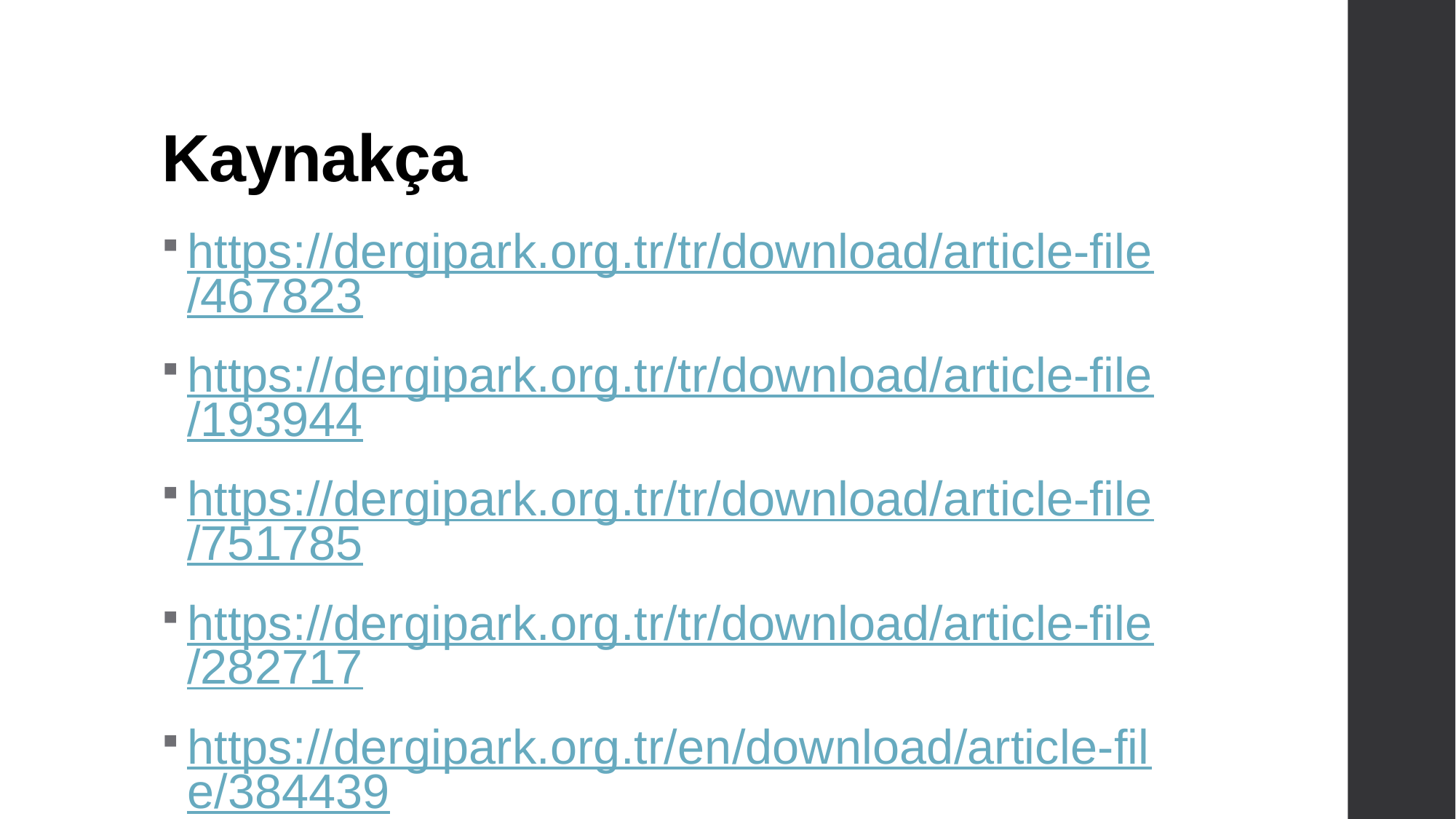

# Kaynakça
https://dergipark.org.tr/tr/download/article-file/467823
https://dergipark.org.tr/tr/download/article-file/193944
https://dergipark.org.tr/tr/download/article-file/751785
https://dergipark.org.tr/tr/download/article-file/282717
https://dergipark.org.tr/en/download/article-file/384439
http://w3.gazi.edu.tr/~akcayol/files/SLBD_L8UnsupervisedLearning.pdf